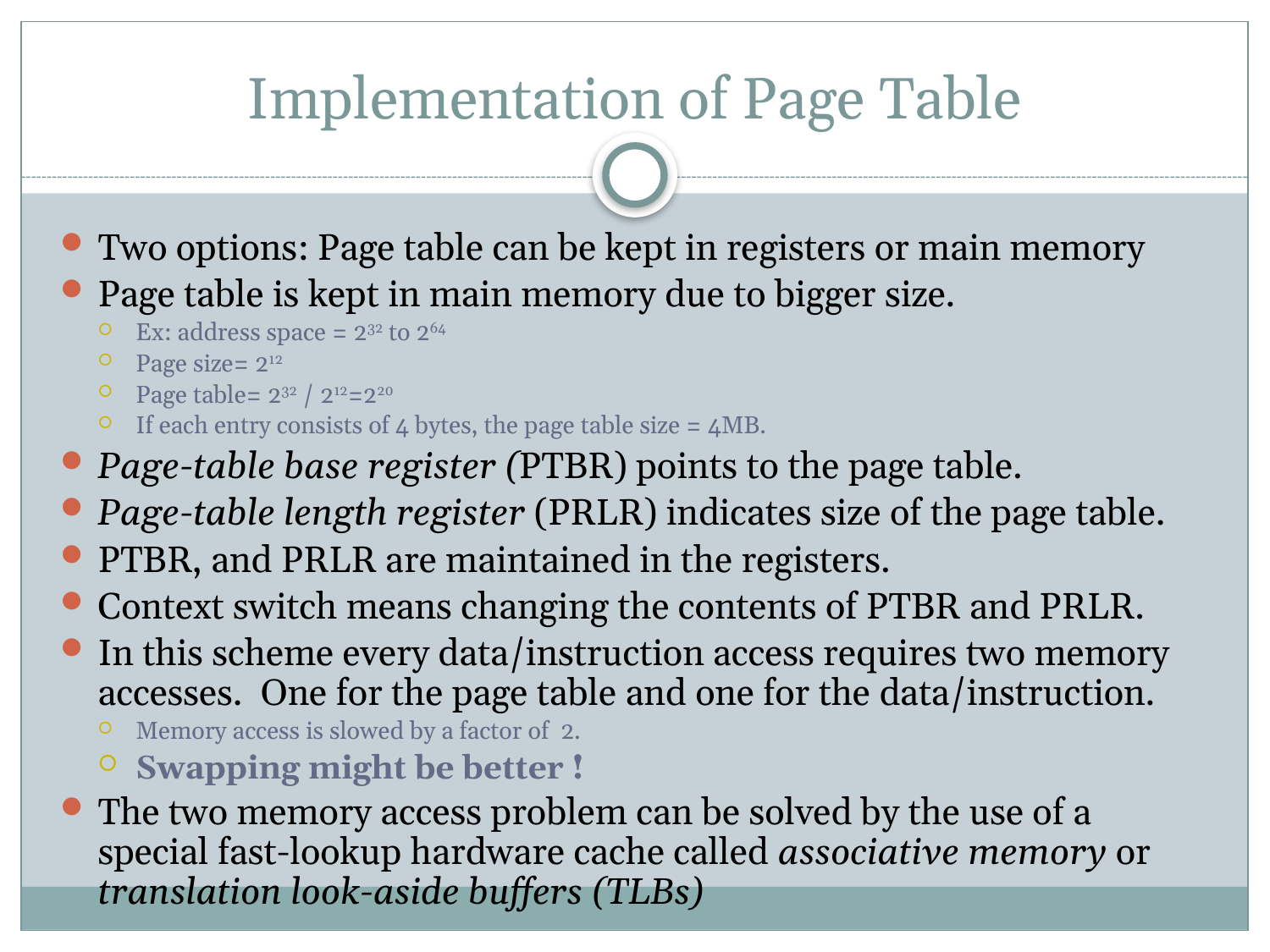

# Implementation of Page Table
Two options: Page table can be kept in registers or main memory
Page table is kept in main memory due to bigger size.
Ex: address space = 232 to 264
Page size= 212
Page table= 232 / 212=220
If each entry consists of 4 bytes, the page table size = 4MB.
Page-table base register (PTBR) points to the page table.
Page-table length register (PRLR) indicates size of the page table.
PTBR, and PRLR are maintained in the registers.
Context switch means changing the contents of PTBR and PRLR.
In this scheme every data/instruction access requires two memory accesses.  One for the page table and one for the data/instruction.
Memory access is slowed by a factor of  2.
Swapping might be better !
The two memory access problem can be solved by the use of a special fast-lookup hardware cache called associative memory or translation look-aside buffers (TLBs)